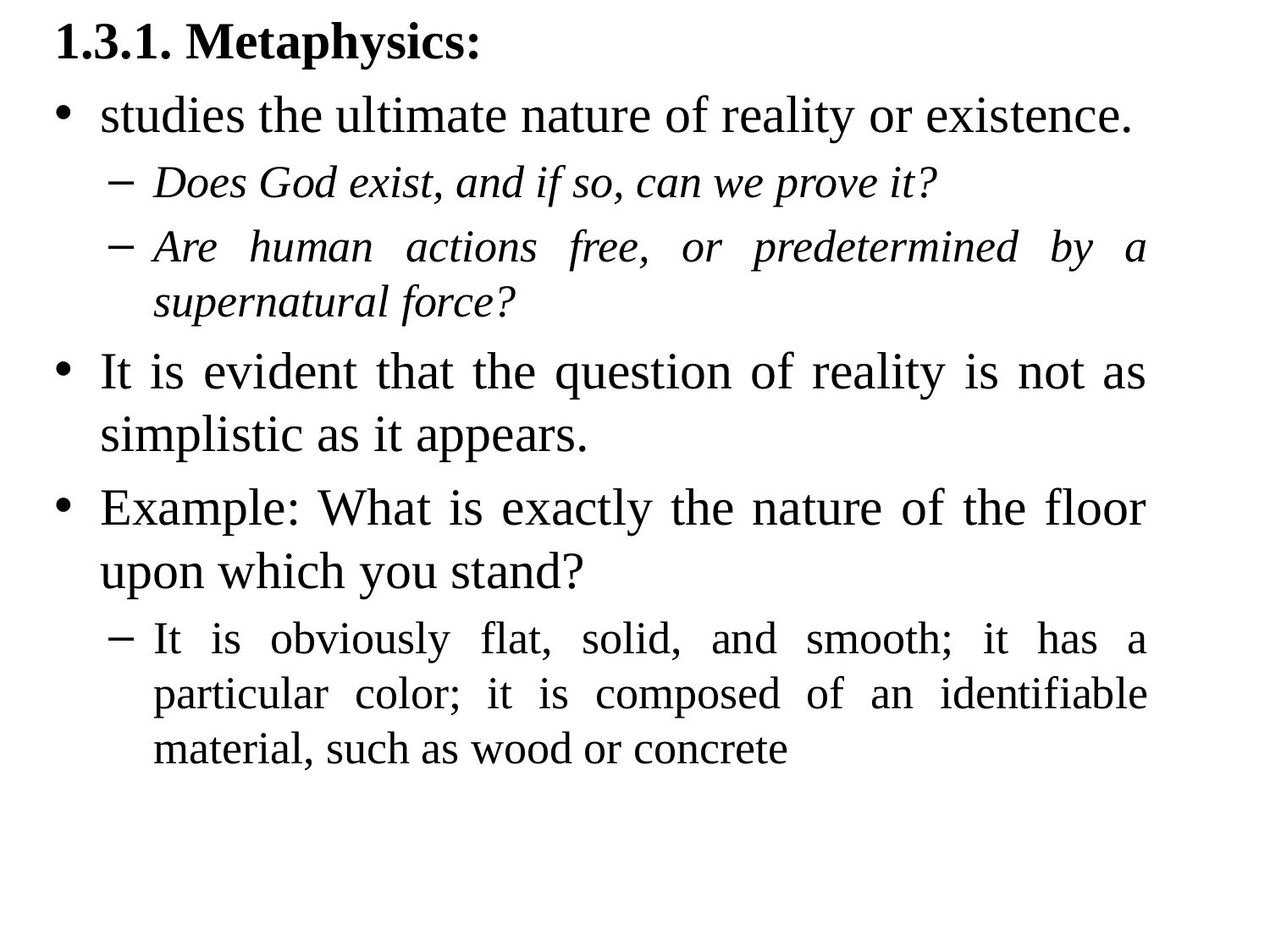

1.3.1. Metaphysics:
studies the ultimate nature of reality or existence.
Does God exist, and if so, can we prove it?
Are human actions free, or predetermined by a supernatural force?
It is evident that the question of reality is not as simplistic as it appears.
Example: What is exactly the nature of the floor upon which you stand?
It is obviously flat, solid, and smooth; it has a particular color; it is composed of an identifiable material, such as wood or concrete